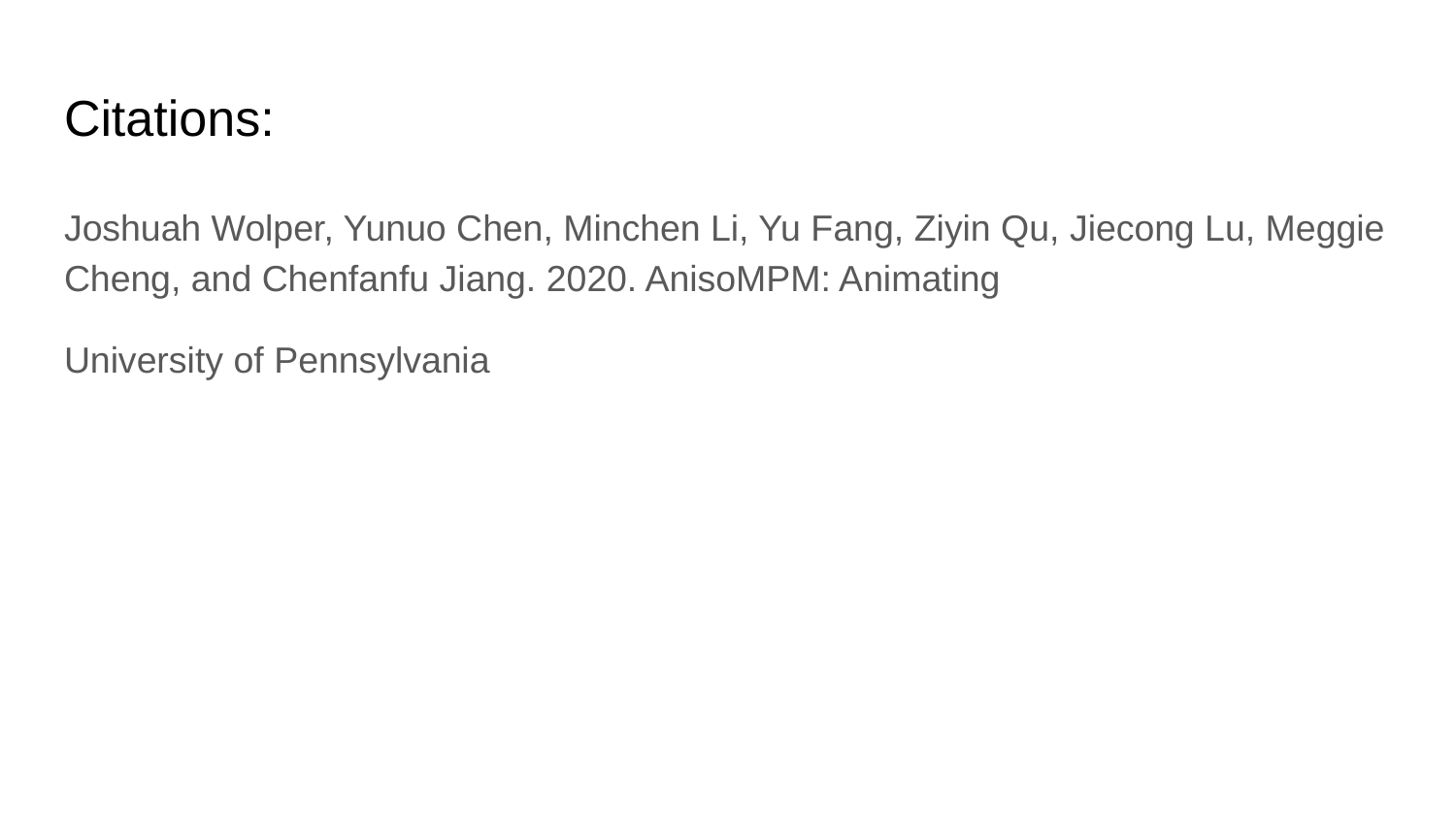

# Citations:
Joshuah Wolper, Yunuo Chen, Minchen Li, Yu Fang, Ziyin Qu, Jiecong Lu, Meggie Cheng, and Chenfanfu Jiang. 2020. AnisoMPM: Animating
University of Pennsylvania